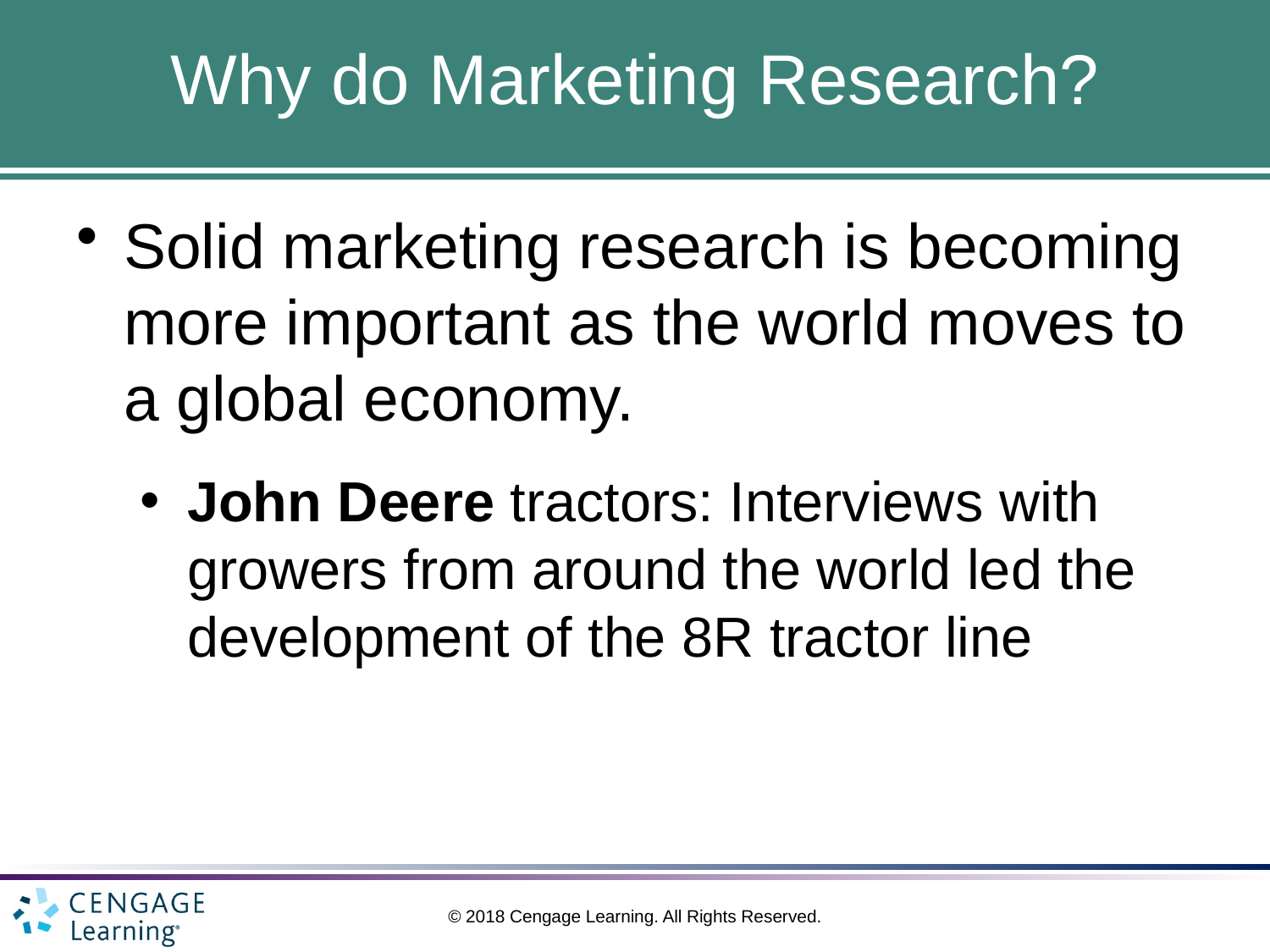

# Why do Marketing Research?
Solid marketing research is becoming more important as the world moves to a global economy.
John Deere tractors: Interviews with growers from around the world led the development of the 8R tractor line